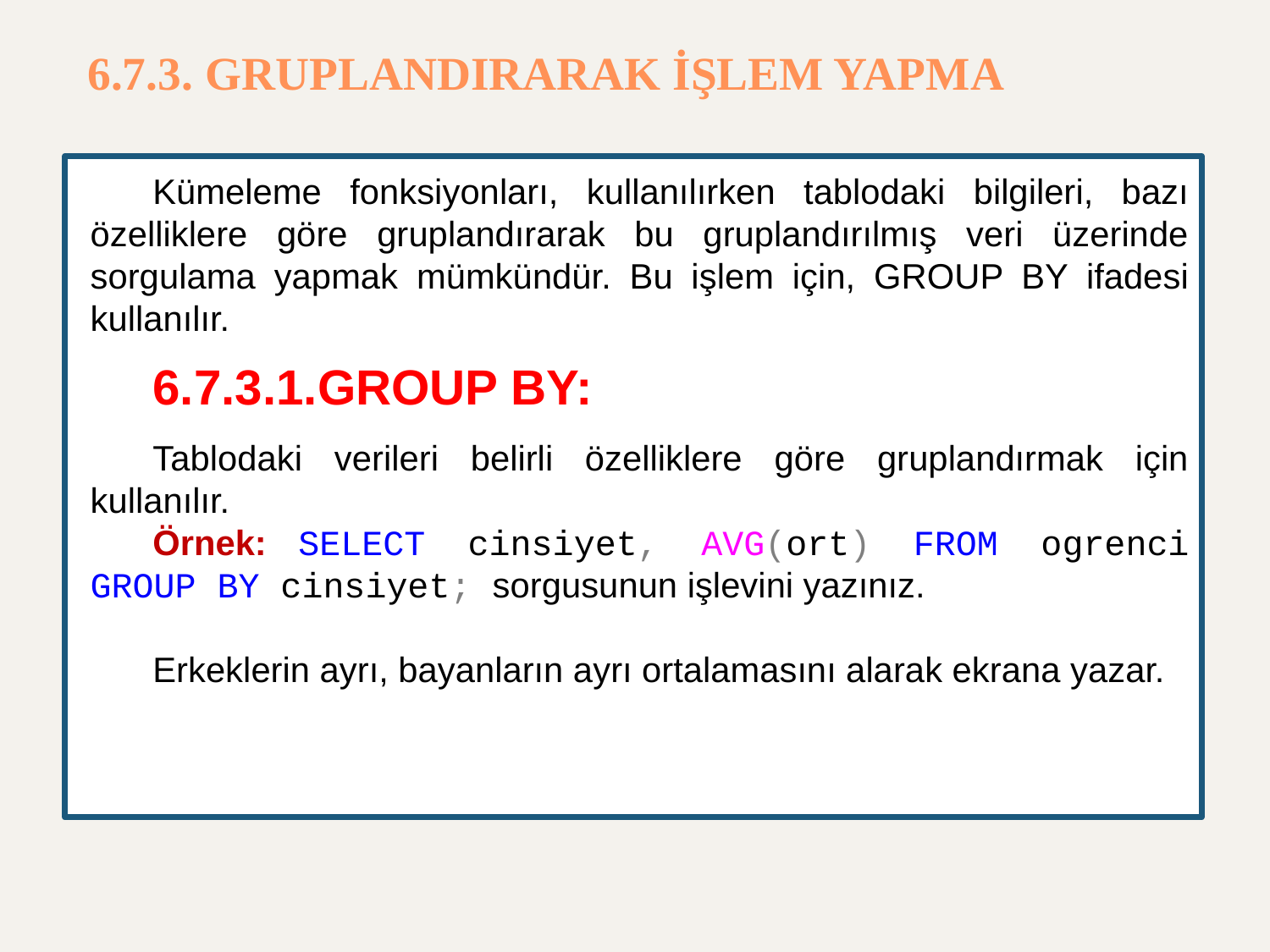

# 6.7.3. GRUPLANDIRARAK İŞLEM YAPMA
Kümeleme fonksiyonları, kullanılırken tablodaki bilgileri, bazı özelliklere göre gruplandırarak bu gruplandırılmış veri üzerinde sorgulama yapmak mümkündür. Bu işlem için, GROUP BY ifadesi kullanılır.

6.7.3.1.GROUP BY:

Tablodaki verileri belirli özelliklere göre gruplandırmak için kullanılır.
Örnek: SELECT cinsiyet, AVG(ort) FROM ogrenci GROUP BY cinsiyet; sorgusunun işlevini yazınız.

Erkeklerin ayrı, bayanların ayrı ortalamasını alarak ekrana yazar.